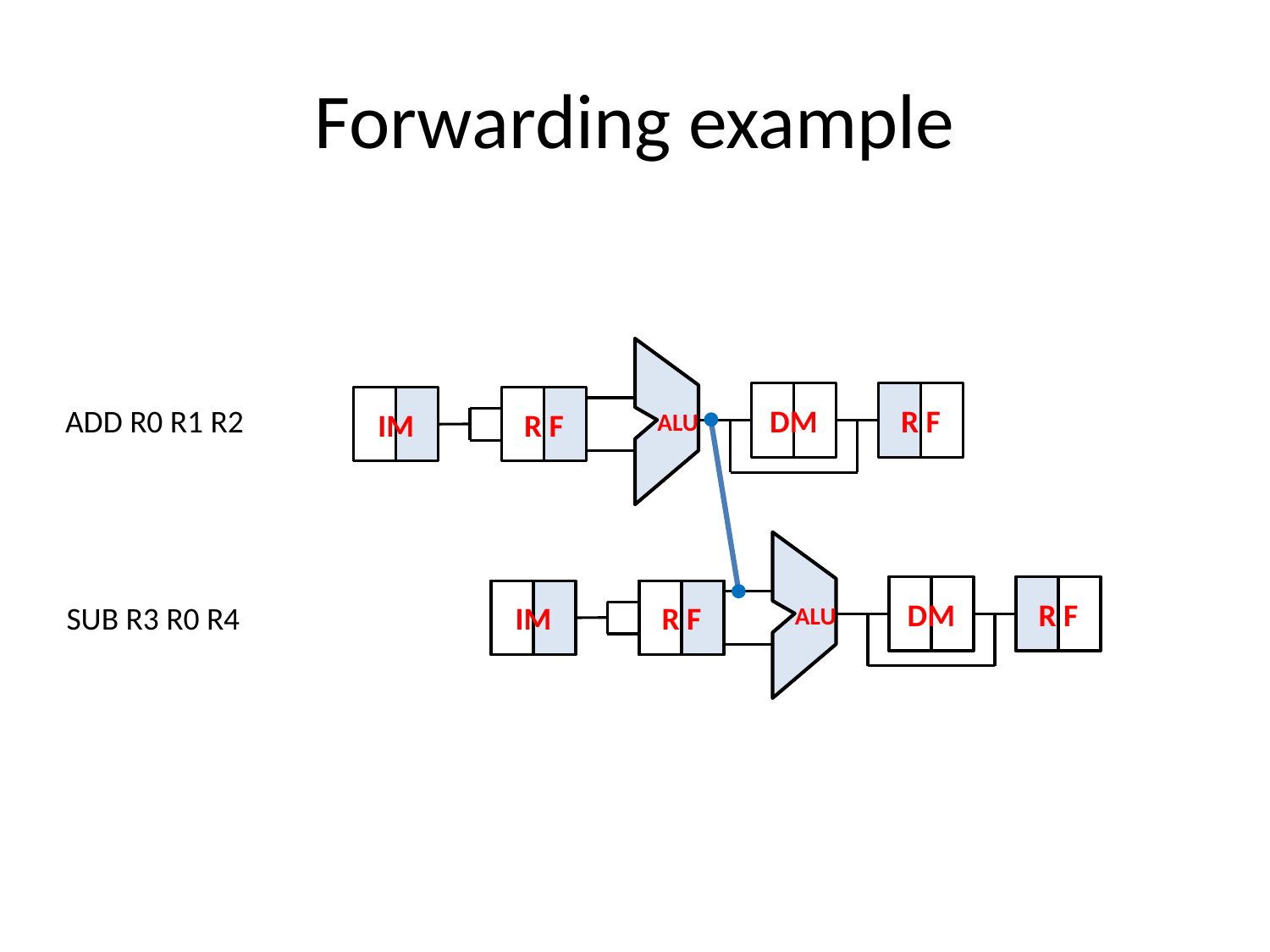

# Forwarding example
ALU

DM

R F

IM

R F

ADD R0 R1 R2

ALU

DM

R F

IM

R F

SUB R3 R0 R4